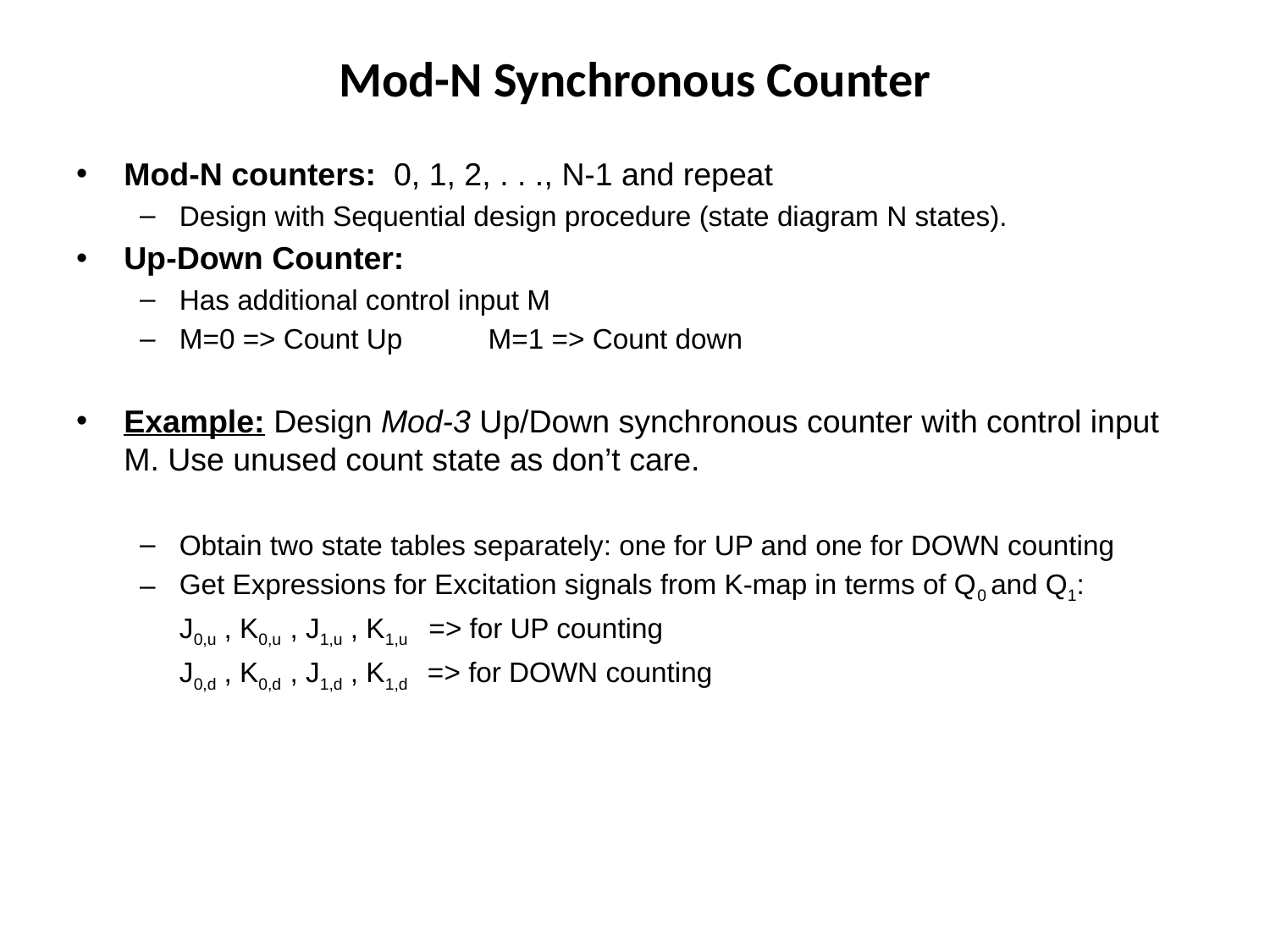

# Mod-N Synchronous Counter
Mod-N counters:  0, 1, 2, . . ., N-1 and repeat
Design with Sequential design procedure (state diagram N states).
Up-Down Counter:
Has additional control input M
M=0 => Count Up           M=1 => Count down

Example: Design Mod-3 Up/Down synchronous counter with control input M. Use unused count state as don’t care.

Obtain two state tables separately: one for UP and one for DOWN counting
Get Expressions for Excitation signals from K-map in terms of Q0 and Q1:
	J0,u , K0,u  , J1,u , K1,u    => for UP counting
	J0,d , K0,d  , J1,d , K1,d   => for DOWN counting